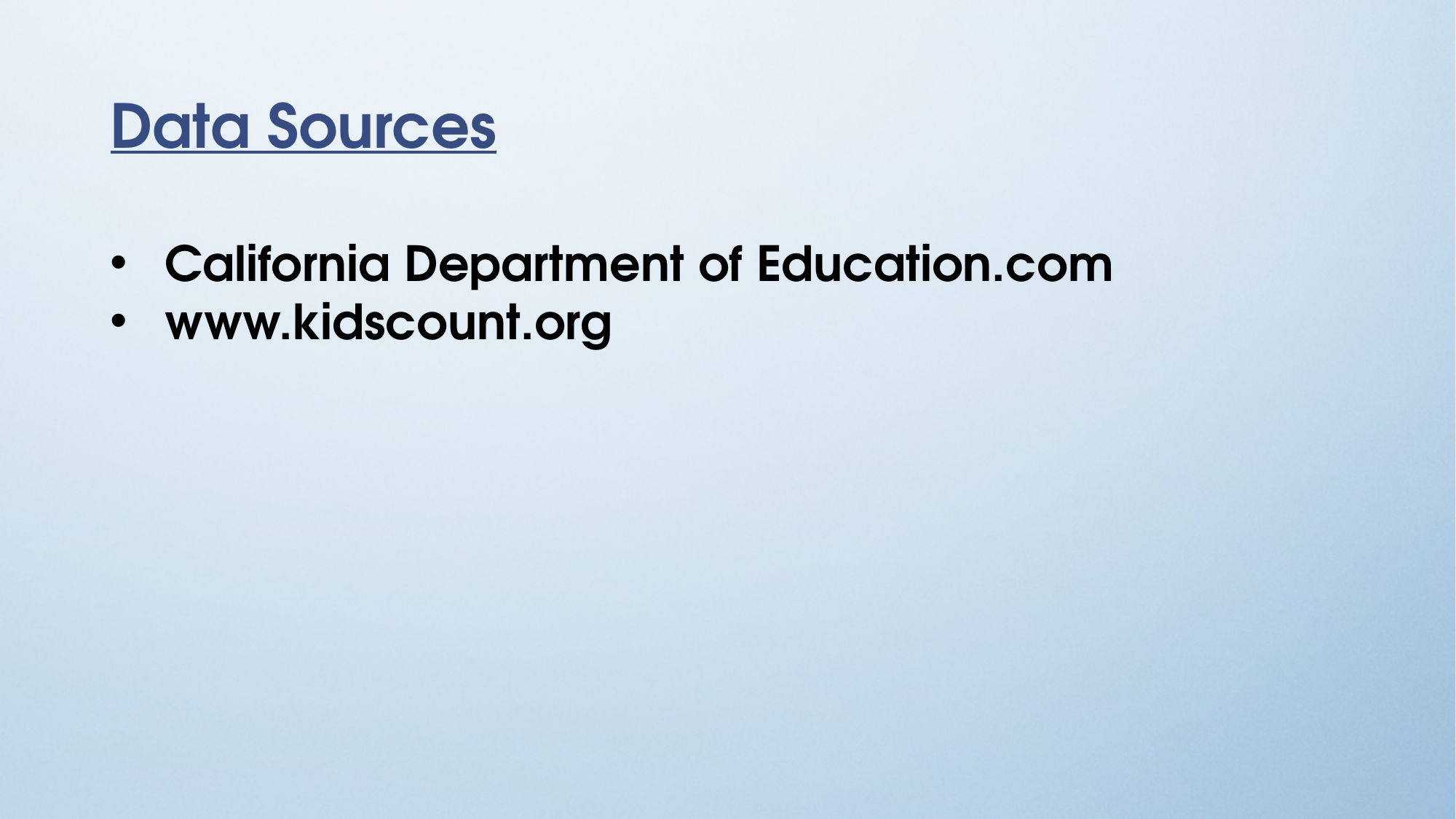

Data Sources

California Department of Education.com
www.kidscount.org